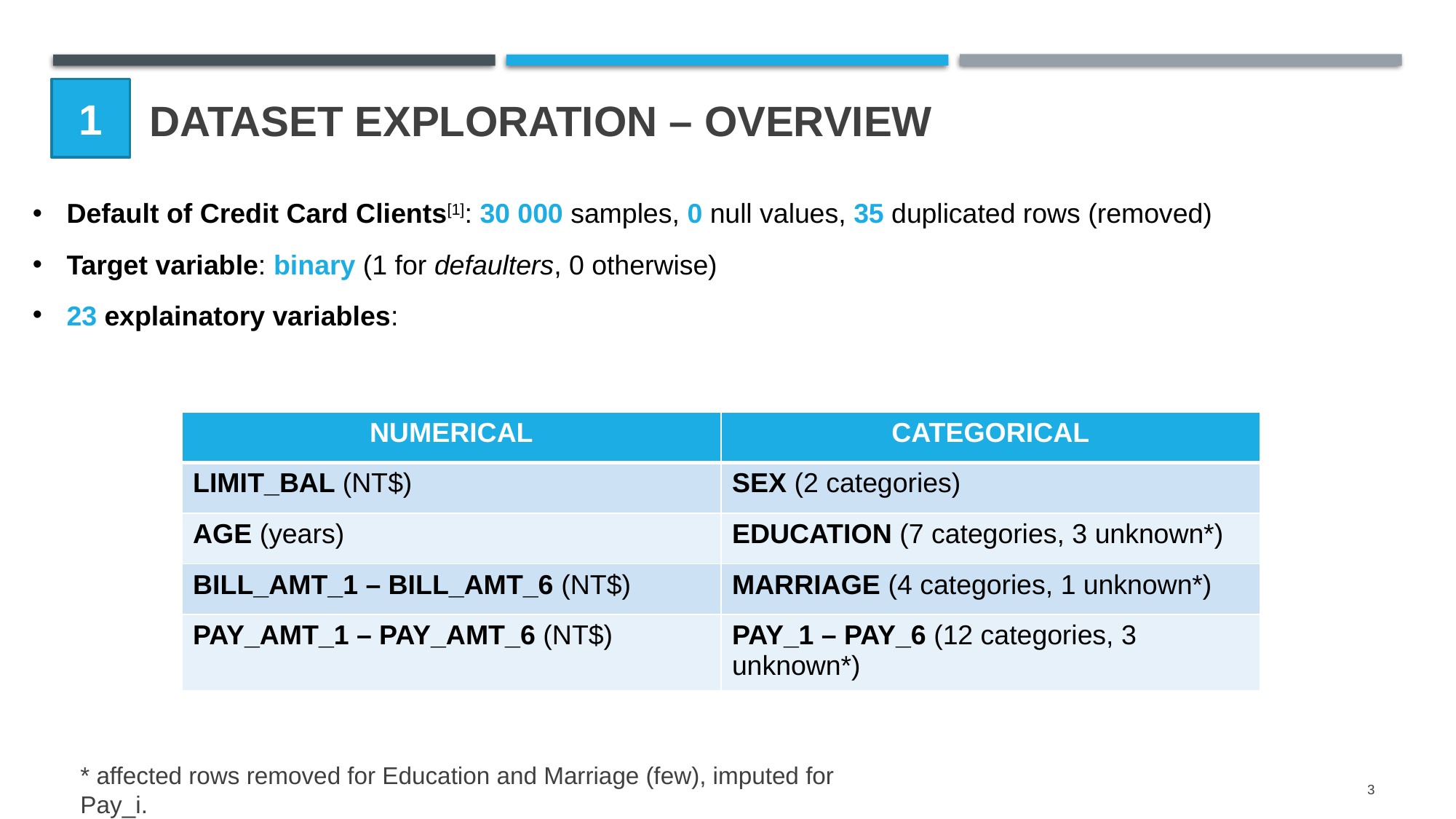

# DATASET EXPLORATION – OVERVIEW
1
Default of Credit Card Clients[1]: 30 000 samples, 0 null values, 35 duplicated rows (removed)
Target variable: binary (1 for defaulters, 0 otherwise)
23 explainatory variables:

| Numerical | Categorical |
| --- | --- |
| LIMIT\_BAL (NT$) | SEX (2 categories) |
| AGE (years) | EDUCATION (7 categories, 3 unknown\*) |
| BILL\_AMT\_1 – BILL\_AMT\_6 (NT$) | MARRIAGE (4 categories, 1 unknown\*) |
| PAY\_AMT\_1 – PAY\_AMT\_6 (NT$) | PAY\_1 – PAY\_6 (12 categories, 3 unknown\*) |
* affected rows removed for Education and Marriage (few), imputed for Pay_i.
3